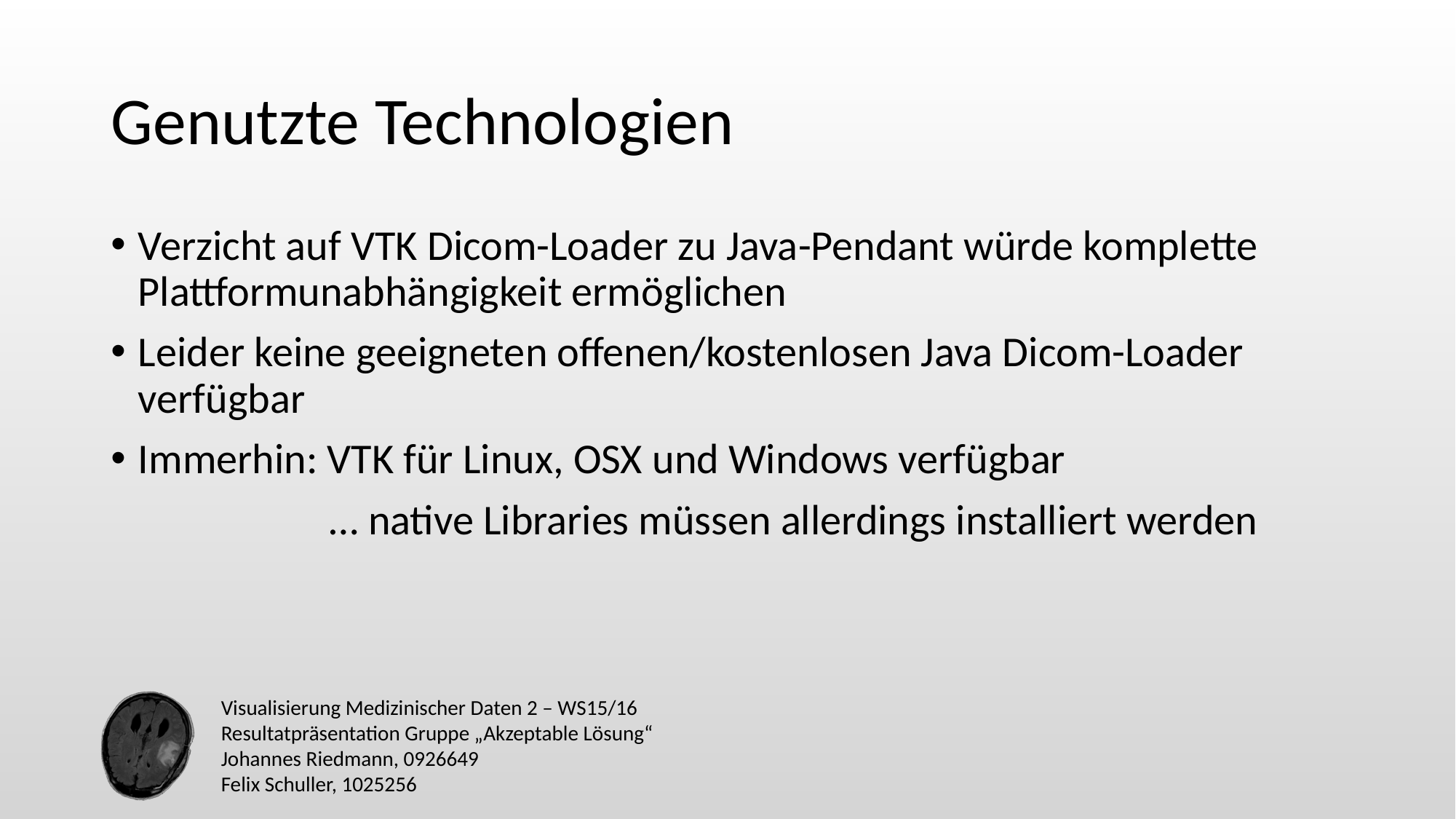

# Genutzte Technologien
Verzicht auf VTK Dicom-Loader zu Java-Pendant würde komplette Plattformunabhängigkeit ermöglichen
Leider keine geeigneten offenen/kostenlosen Java Dicom-Loader verfügbar
Immerhin: VTK für Linux, OSX und Windows verfügbar
		… native Libraries müssen allerdings installiert werden